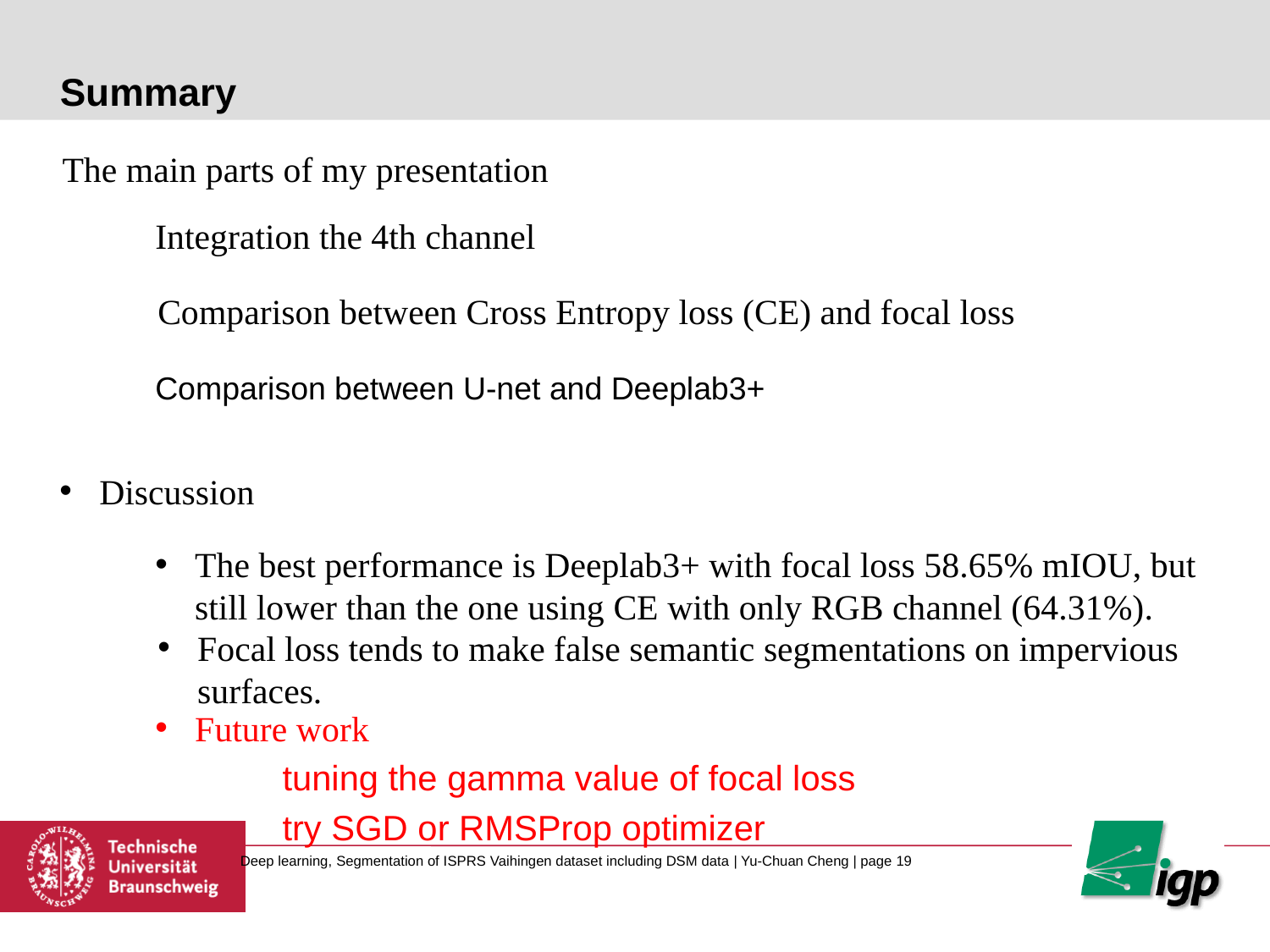

# Summary
The main parts of my presentation
Integration the 4th channel
Comparison between Cross Entropy loss (CE) and focal loss
Comparison between U-net and Deeplab3+
Discussion
The best performance is Deeplab3+ with focal loss 58.65% mIOU, but still lower than the one using CE with only RGB channel (64.31%).
Focal loss tends to make false semantic segmentations on impervious surfaces.
Future work
	tuning the gamma value of focal loss
	try SGD or RMSProp optimizer